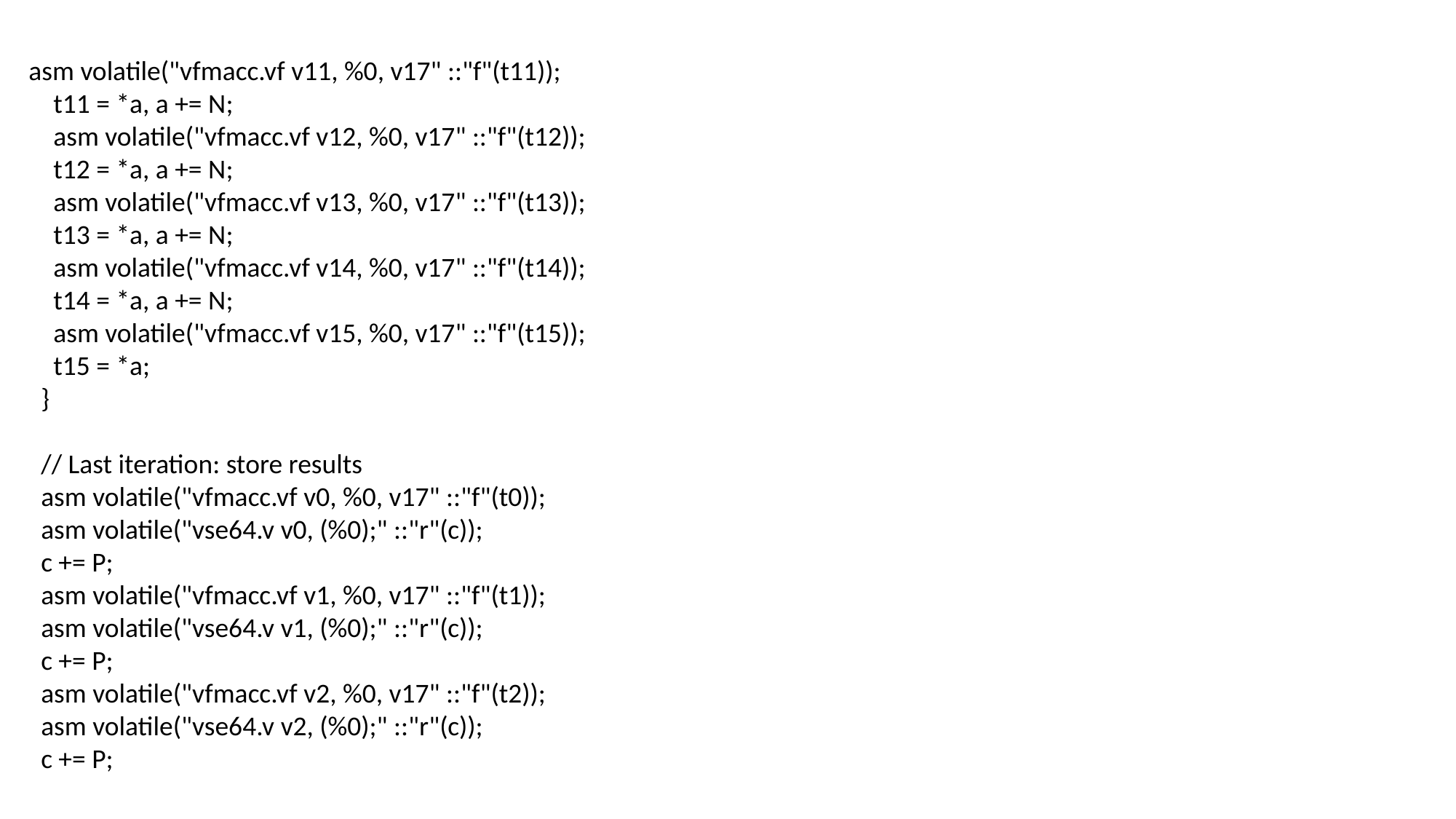

asm volatile("vfmacc.vf v11, %0, v17" ::"f"(t11));
    t11 = *a, a += N;
    asm volatile("vfmacc.vf v12, %0, v17" ::"f"(t12));
    t12 = *a, a += N;
    asm volatile("vfmacc.vf v13, %0, v17" ::"f"(t13));
    t13 = *a, a += N;
    asm volatile("vfmacc.vf v14, %0, v17" ::"f"(t14));
    t14 = *a, a += N;
    asm volatile("vfmacc.vf v15, %0, v17" ::"f"(t15));
    t15 = *a;
  }

  // Last iteration: store results
  asm volatile("vfmacc.vf v0, %0, v17" ::"f"(t0));
  asm volatile("vse64.v v0, (%0);" ::"r"(c));
  c += P;
  asm volatile("vfmacc.vf v1, %0, v17" ::"f"(t1));
  asm volatile("vse64.v v1, (%0);" ::"r"(c));
  c += P;
  asm volatile("vfmacc.vf v2, %0, v17" ::"f"(t2));
  asm volatile("vse64.v v2, (%0);" ::"r"(c));
  c += P;